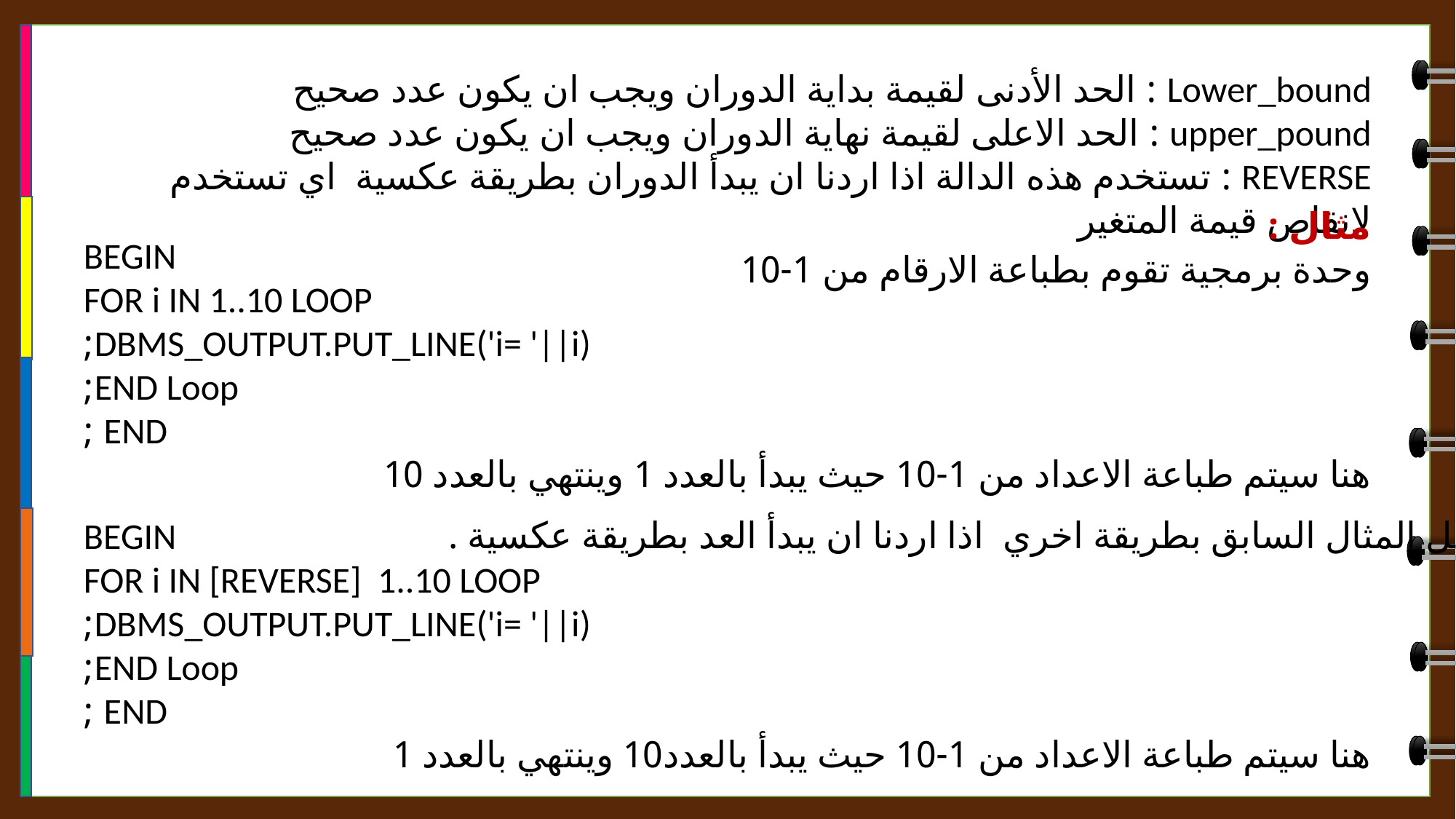

Lower_bound : الحد الأدنى لقيمة بداية الدوران ويجب ان يكون عدد صحيح
upper_pound : الحد الاعلى لقيمة نهاية الدوران ويجب ان يكون عدد صحيح
REVERSE : تستخدم هذه الدالة اذا اردنا ان يبدأ الدوران بطريقة عكسية  اي تستخدم لانقاص قيمة المتغير

مثال :
وحدة برمجية تقوم بطباعة الارقام من 1-10

BEGIN
FOR i IN 1..10 LOOP
DBMS_OUTPUT.PUT_LINE('i= '||i);
END Loop;
END ;
هنا سيتم طباعة الاعداد من 1-10 حيث يبدأ بالعدد 1 وينتهي بالعدد 10

حل المثال السابق بطريقة اخري  اذا اردنا ان يبدأ العد بطريقة عكسية .
BEGIN
FOR i IN [REVERSE]  1..10 LOOP
DBMS_OUTPUT.PUT_LINE('i= '||i);
END Loop;
END ;
هنا سيتم طباعة الاعداد من 1-10 حيث يبدأ بالعدد10 وينتهي بالعدد 1